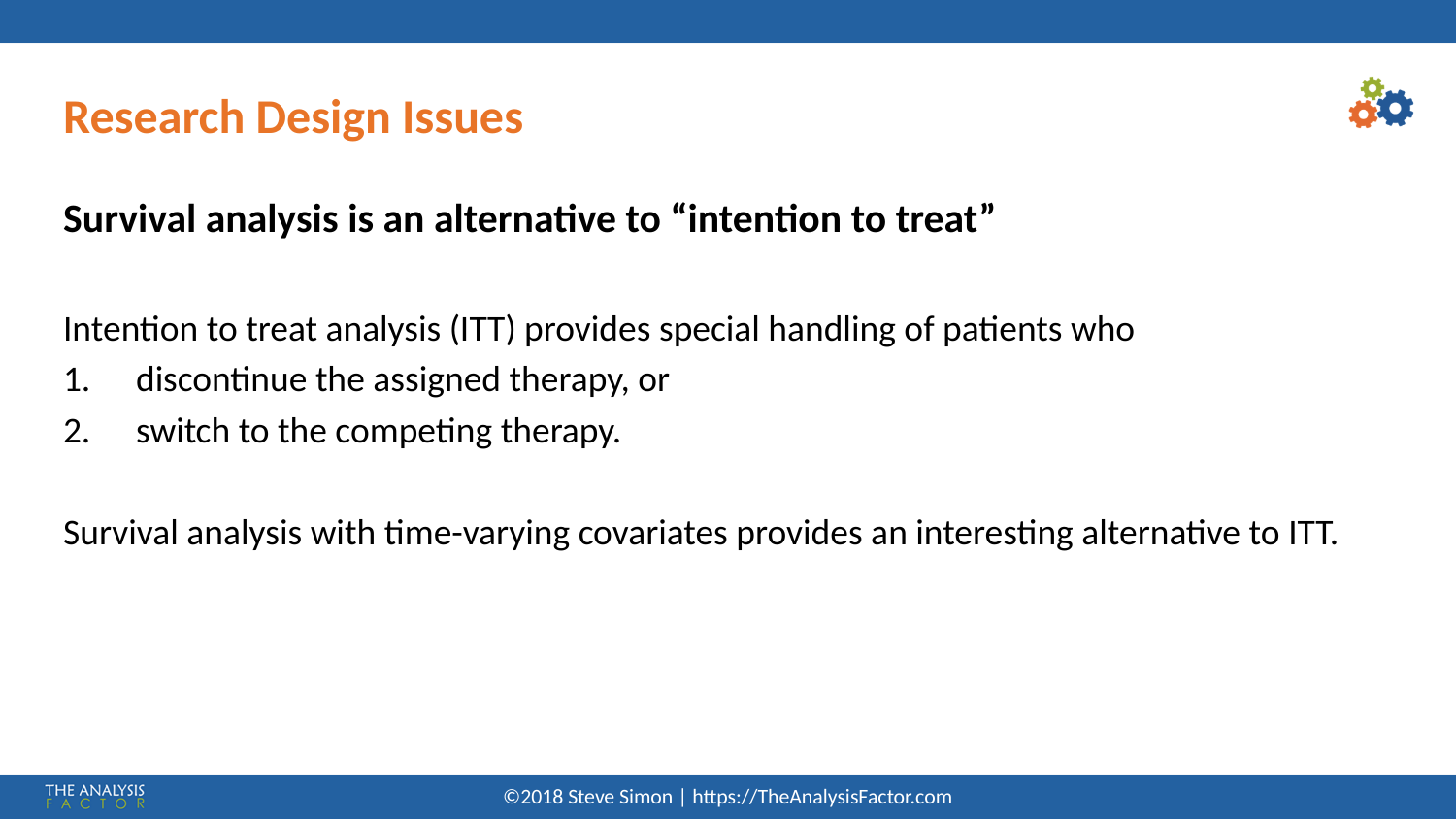

# Research Design Issues
Survival analysis is an alternative to “intention to treat”

Intention to treat analysis (ITT) provides special handling of patients who
discontinue the assigned therapy, or
switch to the competing therapy.

Survival analysis with time-varying covariates provides an interesting alternative to ITT.
©2018 Steve Simon | https://TheAnalysisFactor.com